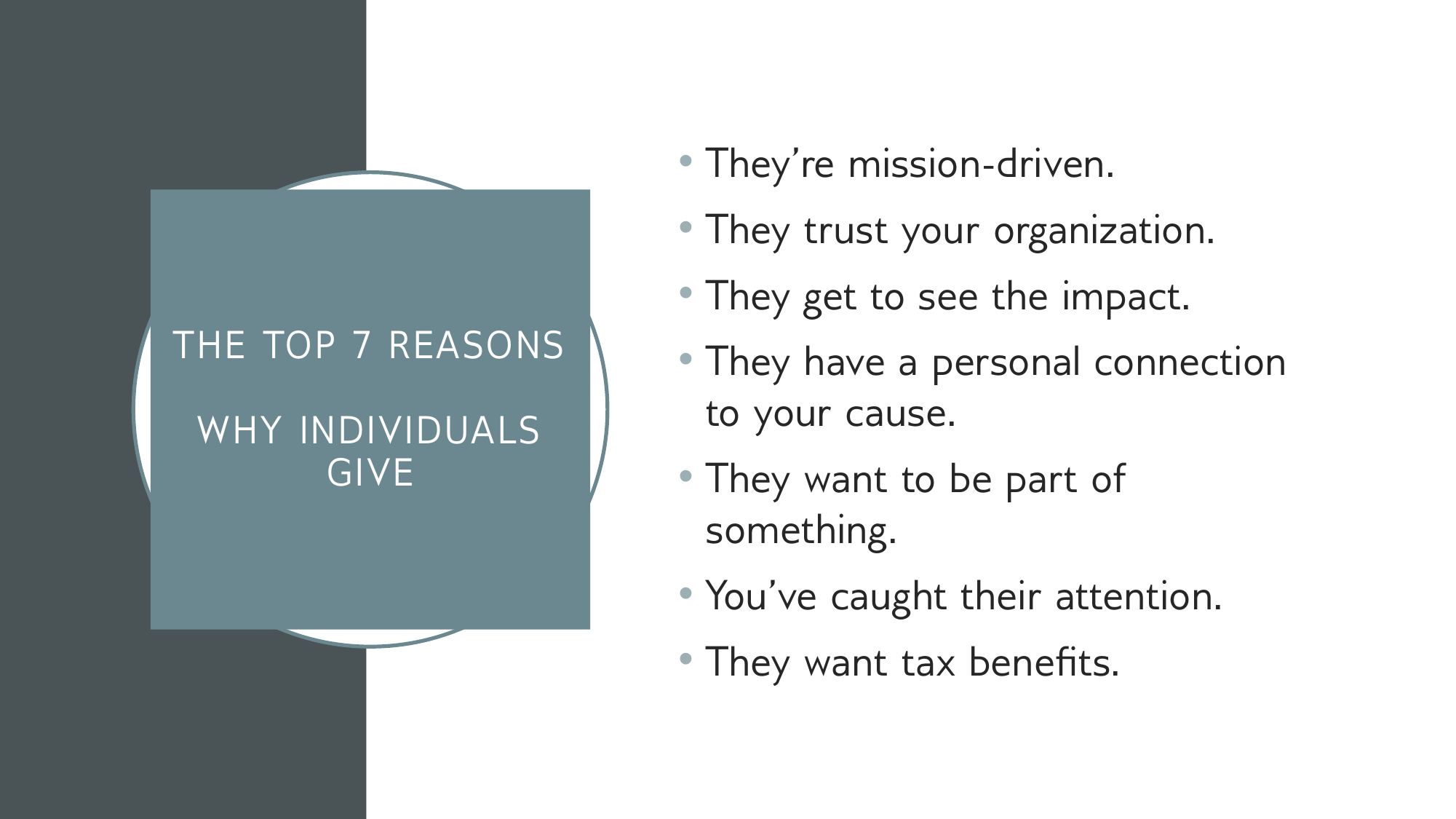

They’re mission-driven.
They trust your organization.
They get to see the impact.
They have a personal connection to your cause.
They want to be part of something.
You’ve caught their attention.
They want tax benefits.

# The top 7 reasons Why individuals give